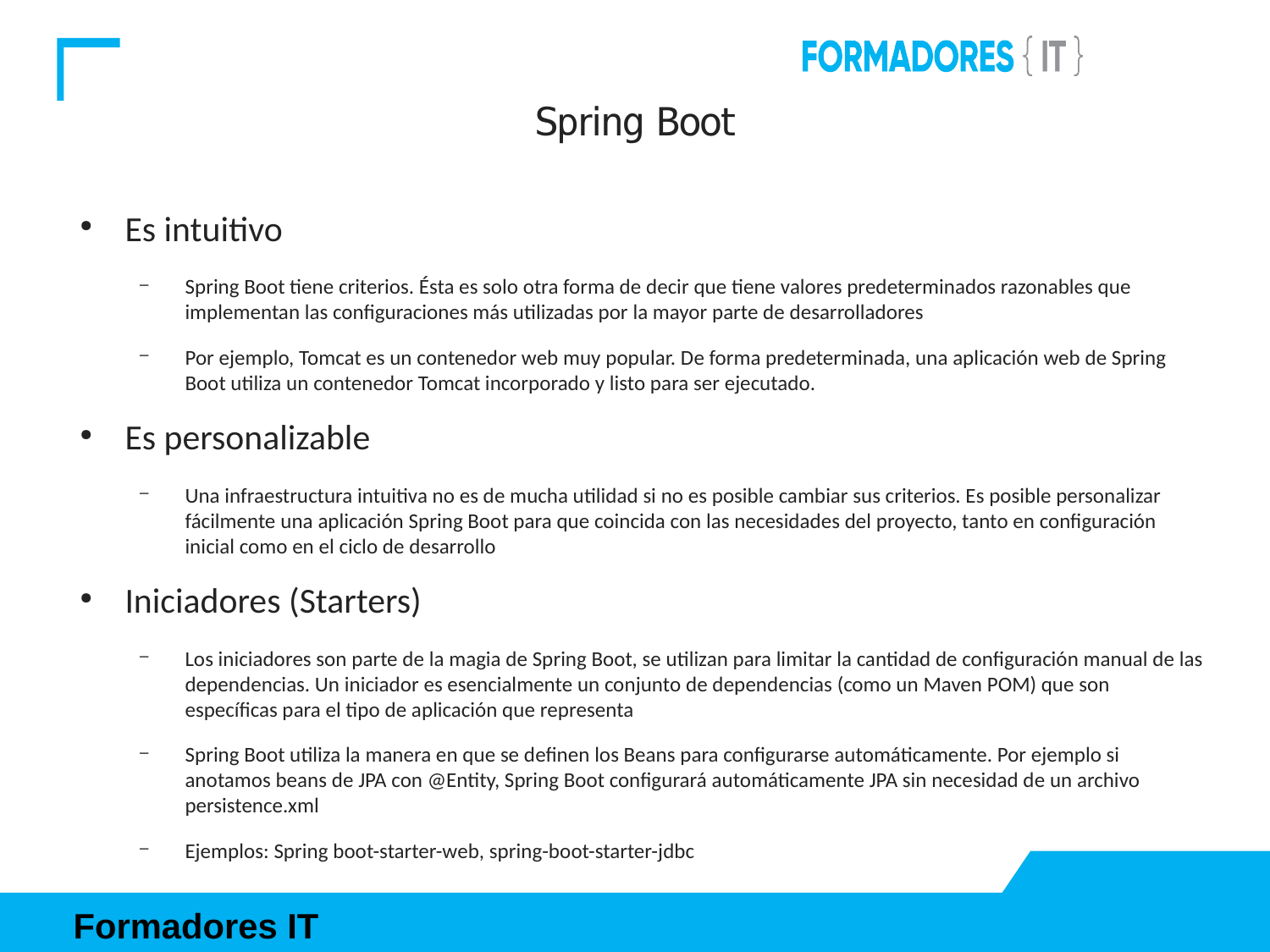

Spring Boot
Es intuitivo
Spring Boot tiene criterios. Ésta es solo otra forma de decir que tiene valores predeterminados razonables que implementan las configuraciones más utilizadas por la mayor parte de desarrolladores
Por ejemplo, Tomcat es un contenedor web muy popular. De forma predeterminada, una aplicación web de Spring Boot utiliza un contenedor Tomcat incorporado y listo para ser ejecutado.
Es personalizable
Una infraestructura intuitiva no es de mucha utilidad si no es posible cambiar sus criterios. Es posible personalizar fácilmente una aplicación Spring Boot para que coincida con las necesidades del proyecto, tanto en configuración inicial como en el ciclo de desarrollo
Iniciadores (Starters)
Los iniciadores son parte de la magia de Spring Boot, se utilizan para limitar la cantidad de configuración manual de las dependencias. Un iniciador es esencialmente un conjunto de dependencias (como un Maven POM) que son específicas para el tipo de aplicación que representa
Spring Boot utiliza la manera en que se definen los Beans para configurarse automáticamente. Por ejemplo si anotamos beans de JPA con @Entity, Spring Boot configurará automáticamente JPA sin necesidad de un archivo persistence.xml
Ejemplos: Spring boot-starter-web, spring-boot-starter-jdbc